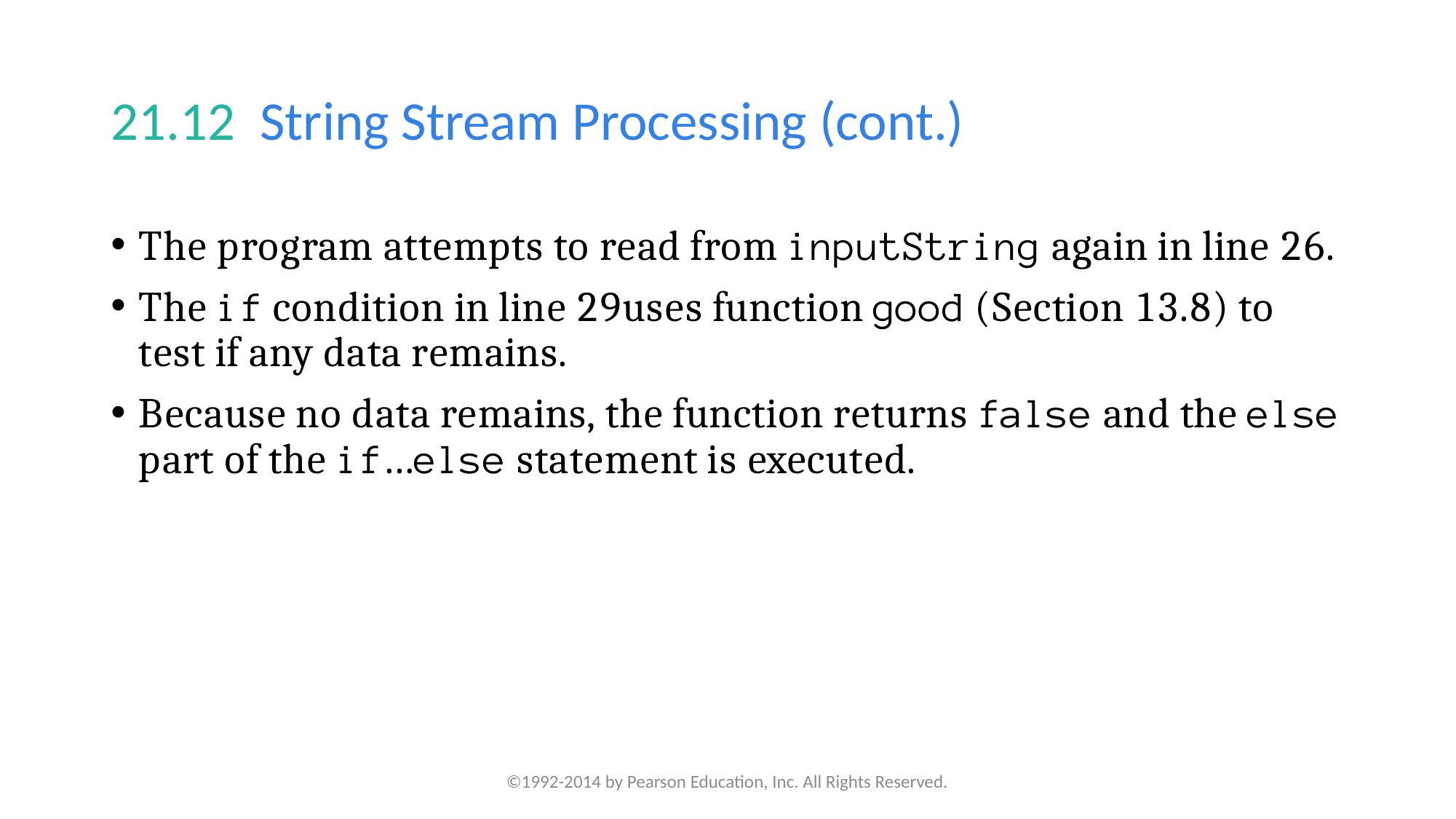

# 21.12  String Stream Processing (cont.)
The program attempts to read from inputString again in line 26.
The if condition in line 29uses function good (Section 13.8) to test if any data remains.
Because no data remains, the function returns false and the else part of the if…else statement is executed.
©1992-2014 by Pearson Education, Inc. All Rights Reserved.